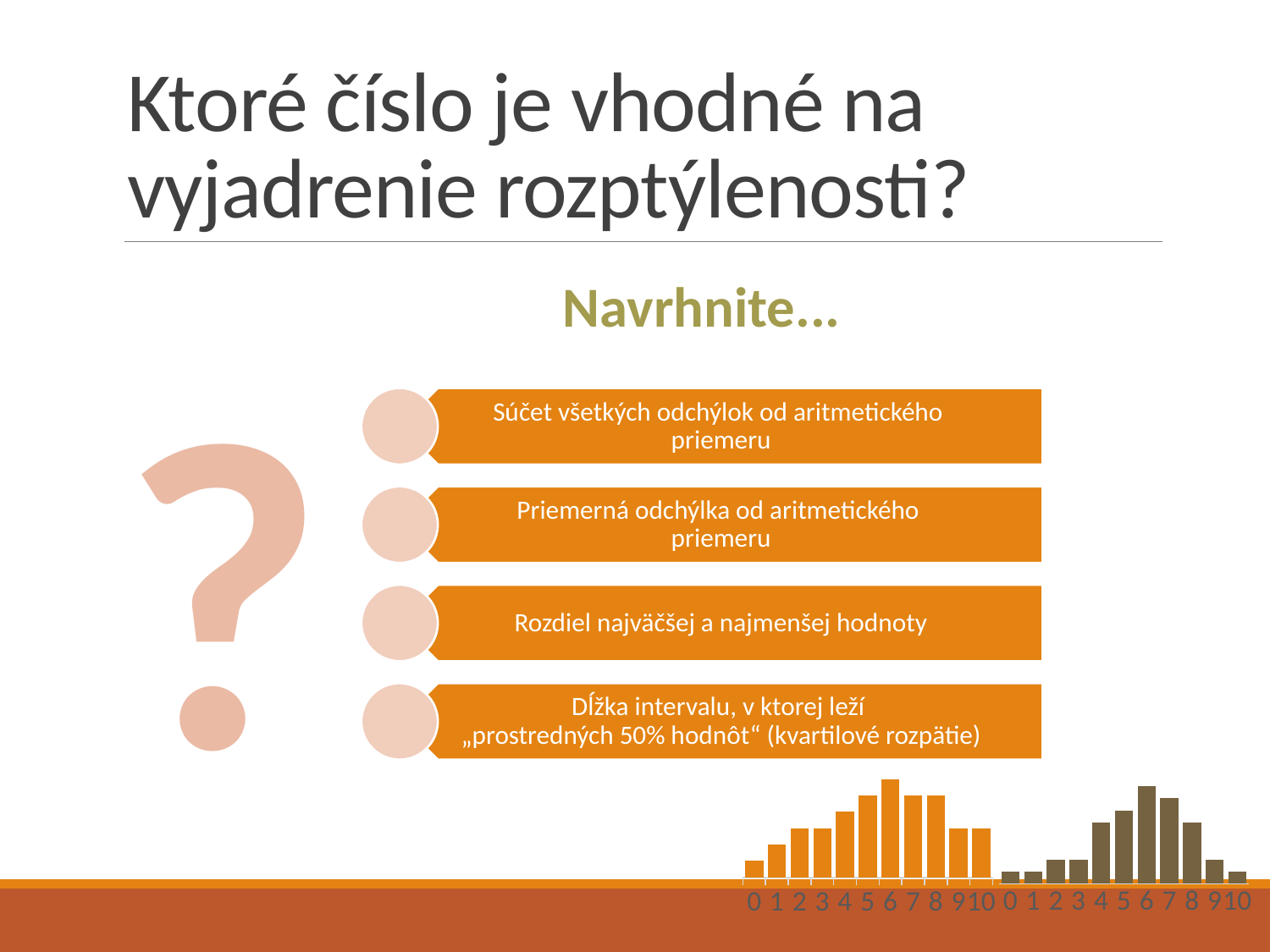

# Ktoré číslo je vhodné na vyjadrenie rozptýlenosti?
Navrhnite...
?
Súčet všetkých odchýlok od aritmetického
priemeru
Priemerná odchýlka od aritmetického
priemeru
Rozdiel najväčšej a najmenšej hodnoty
Dĺžka intervalu, v ktorej leží
„prostredných 50% hodnôt“ (kvartilové rozpätie)

### Chart

| Category | Počet žiakov |
|---|---|
| 0 | 1.0 |
| 1 | 1.0 |
| 2 | 2.0 |
| 3 | 2.0 |
| 4 | 5.0 |
| 5 | 6.0 |
| 6 | 8.0 |
| 7 | 7.0 |
| 8 | 5.0 |
| 9 | 2.0 |
| 10 | 1.0 |

### Chart

| Category | Počet žiakov |
|---|---|
| 0 | 1.0 |
| 1 | 2.0 |
| 2 | 3.0 |
| 3 | 3.0 |
| 4 | 4.0 |
| 5 | 5.0 |
| 6 | 6.0 |
| 7 | 5.0 |
| 8 | 5.0 |
| 9 | 3.0 |
| 10 | 3.0 |